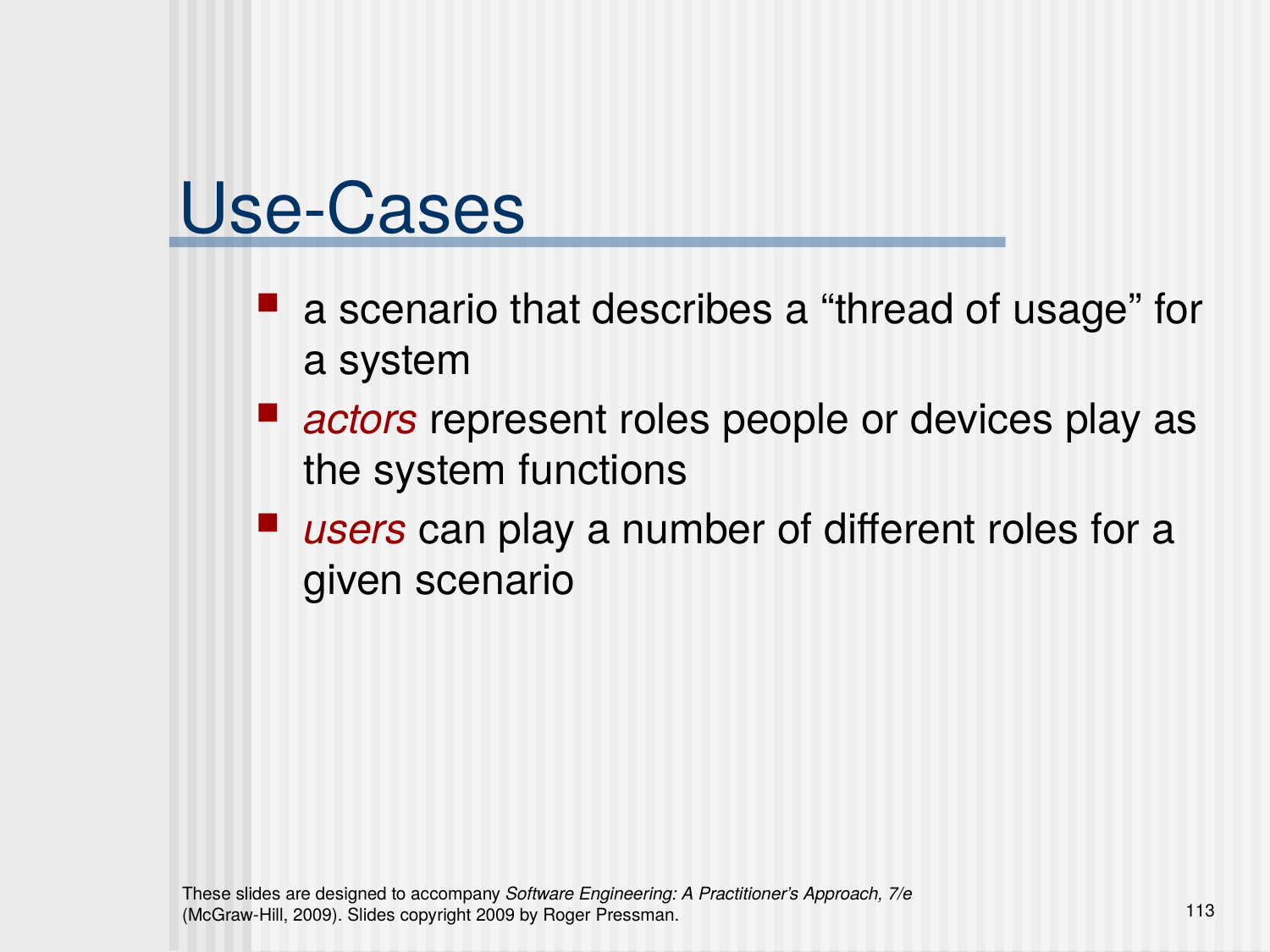

# Use-Cases
a scenario that describes a “thread of usage” for a system
actors represent roles people or devices play as the system functions
users can play a number of different roles for a given scenario
These slides are designed to accompany Software Engineering: A Practitioner’s Approach, 7/e (McGraw-Hill, 2009). Slides copyright 2009 by Roger Pressman.
113